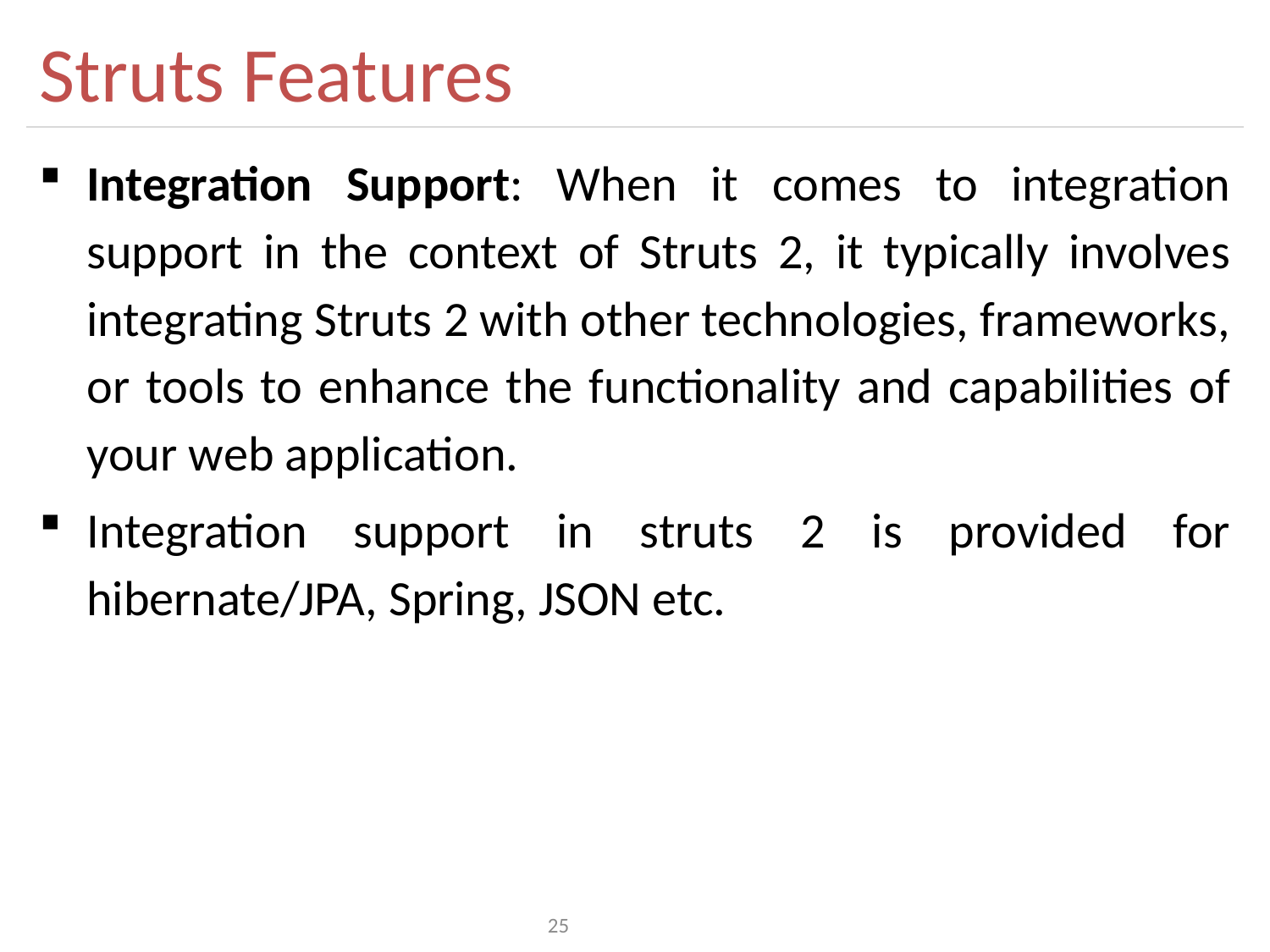

# Struts Features
Integration Support: When it comes to integration support in the context of Struts 2, it typically involves integrating Struts 2 with other technologies, frameworks, or tools to enhance the functionality and capabilities of your web application.
Integration support in struts 2 is provided for hibernate/JPA, Spring, JSON etc.

25